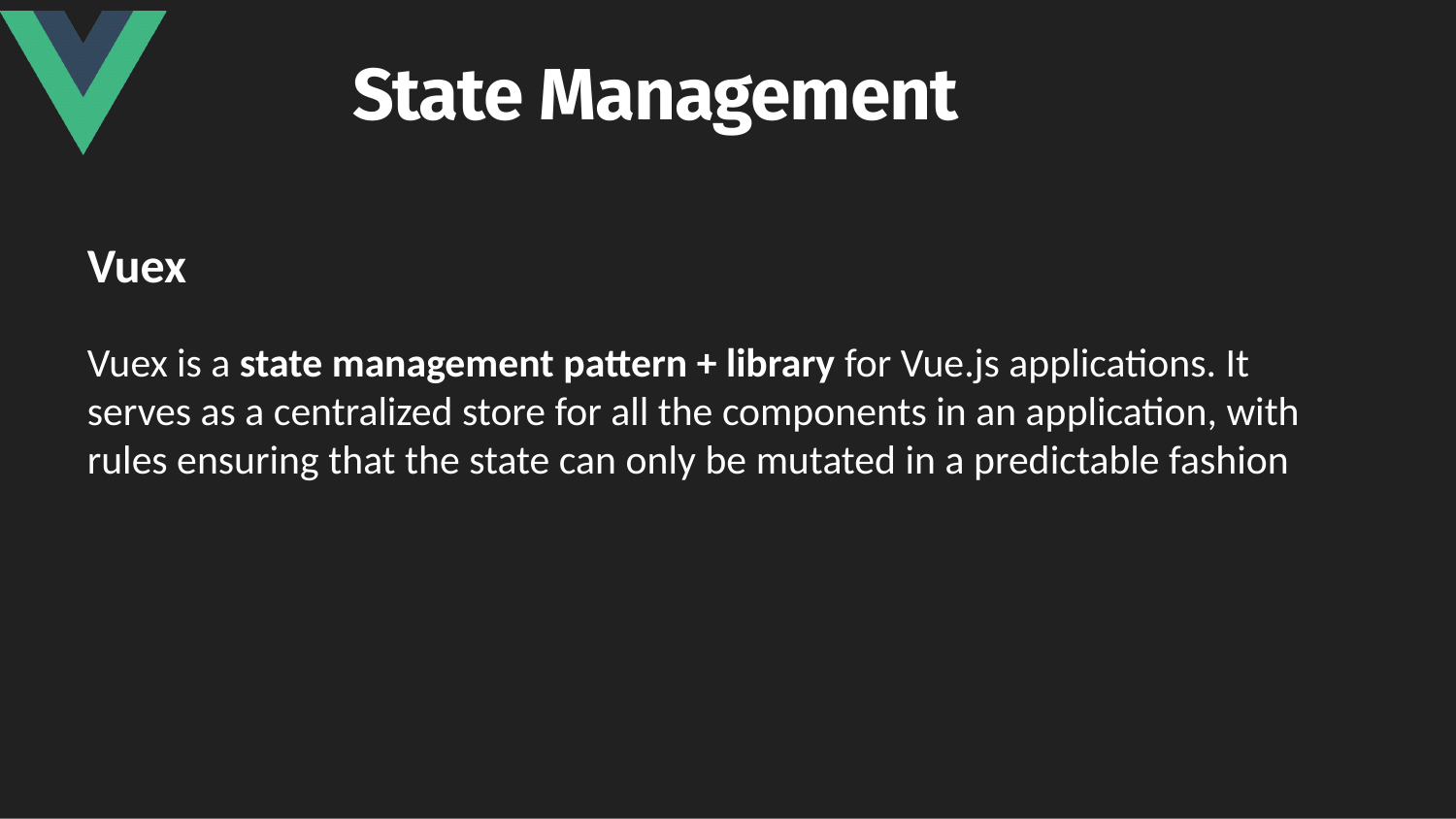

# State Management
Vuex

Vuex is a state management pattern + library for Vue.js applications. It serves as a centralized store for all the components in an application, with rules ensuring that the state can only be mutated in a predictable fashion